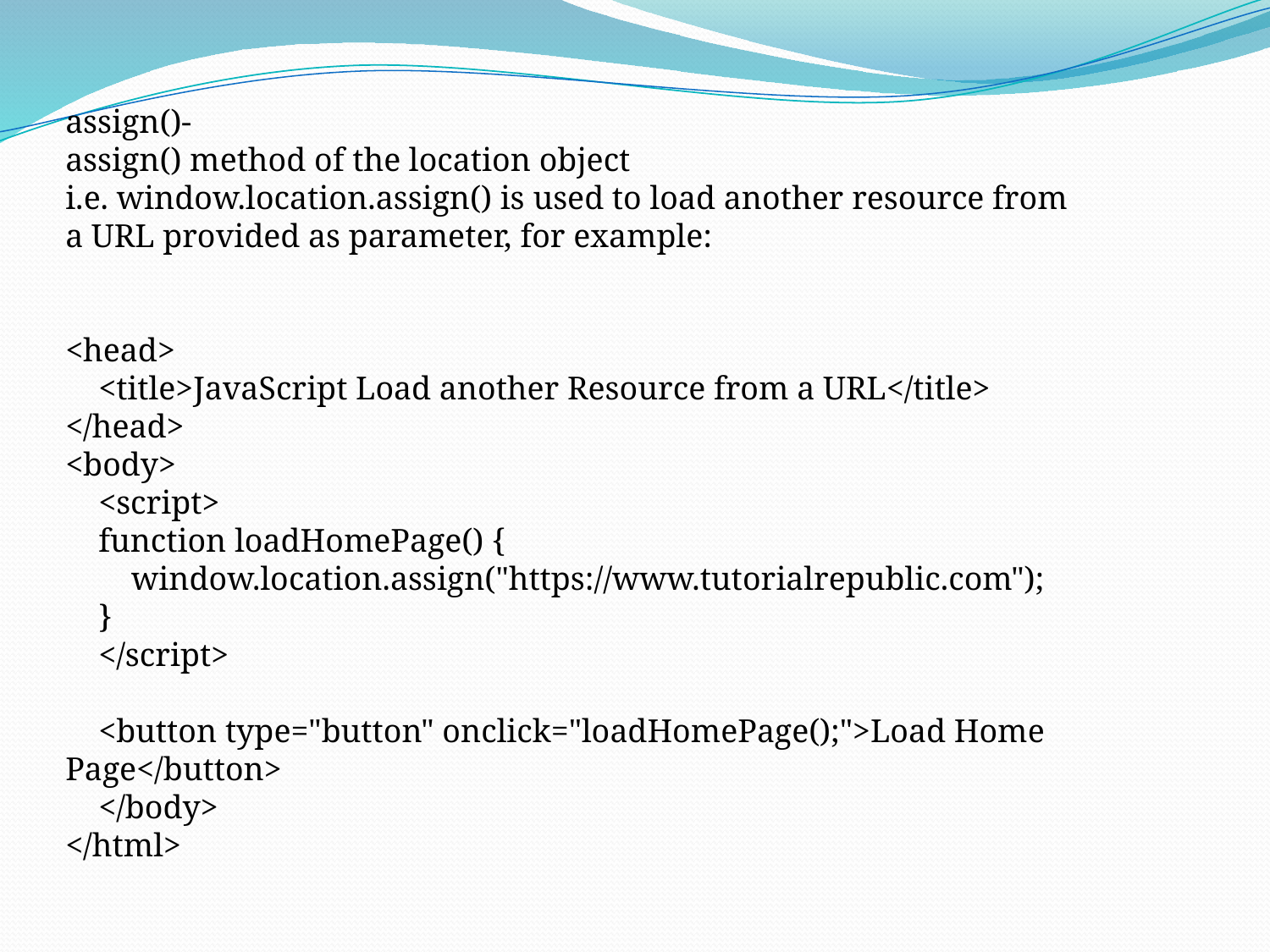

assign()-
assign() method of the location object i.e. window.location.assign() is used to load another resource from a URL provided as parameter, for example:

<head>
    <title>JavaScript Load another Resource from a URL</title>
</head>
<body>
    <script>
    function loadHomePage() {
        window.location.assign("https://www.tutorialrepublic.com");
    }
    </script>

    <button type="button" onclick="loadHomePage();">Load Home Page</button>
    </body>
</html>